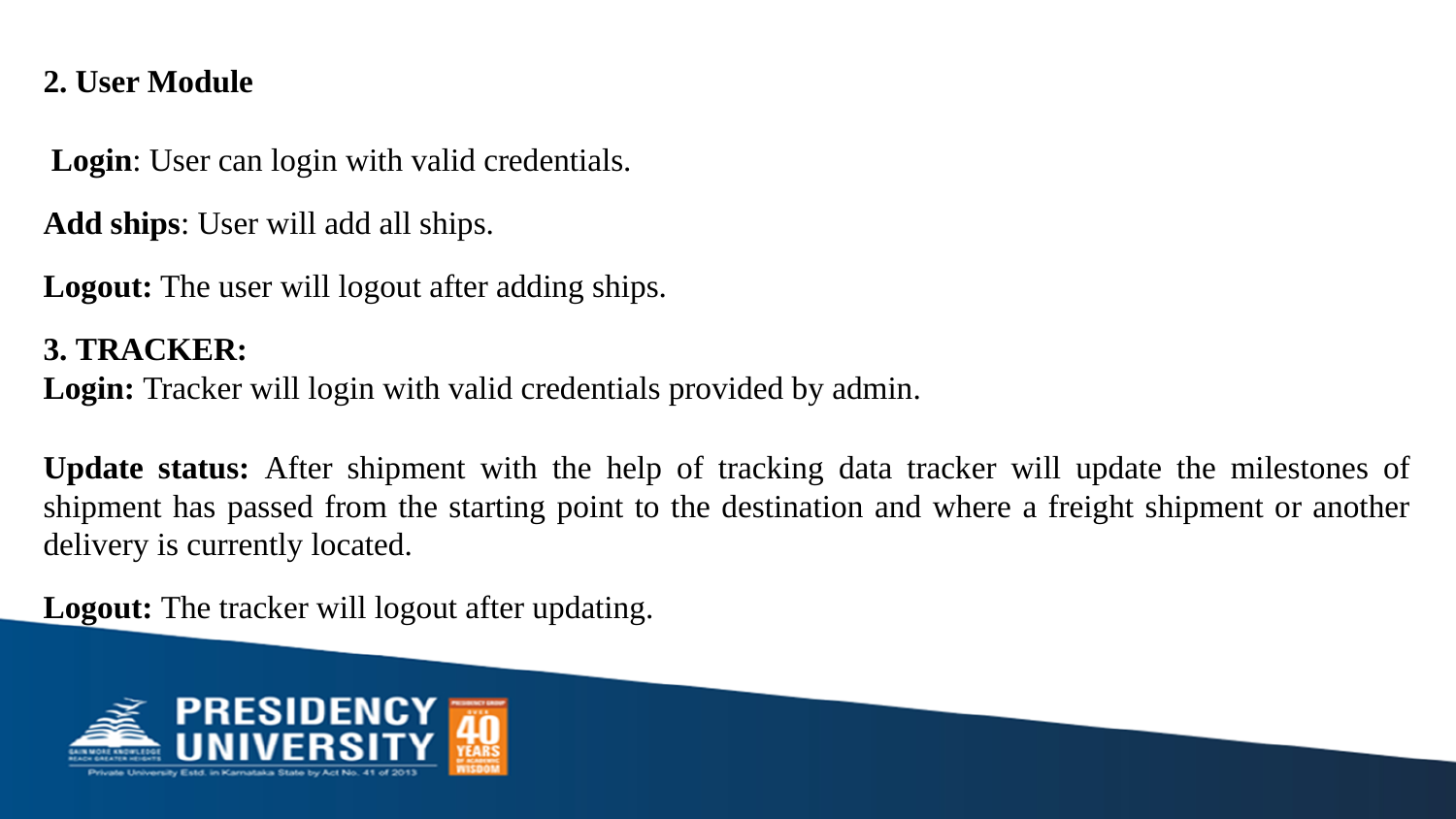

2. User Module
 Login: User can login with valid credentials.
Add ships: User will add all ships.
Logout: The user will logout after adding ships.
3. TRACKER:
Login: Tracker will login with valid credentials provided by admin.
Update status: After shipment with the help of tracking data tracker will update the milestones of shipment has passed from the starting point to the destination and where a freight shipment or another delivery is currently located.
Logout: The tracker will logout after updating.